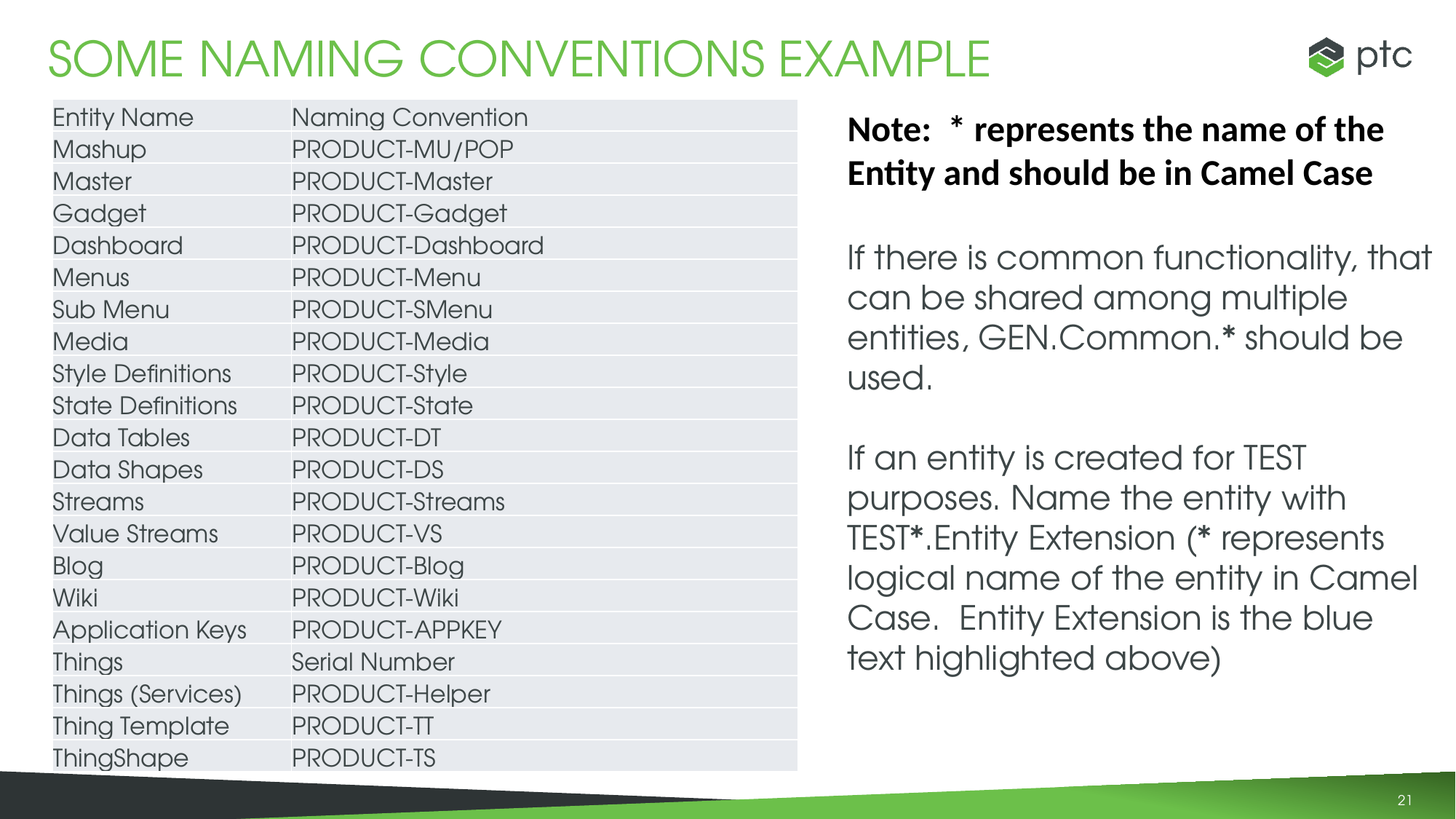

# SOME NAMINg CONVENTIONS EXAMPLE
| Entity Name | Naming Convention |
| --- | --- |
| Mashup | PRODUCT-MU/POP |
| Master | PRODUCT-Master |
| Gadget | PRODUCT-Gadget |
| Dashboard | PRODUCT-Dashboard |
| Menus | PRODUCT-Menu |
| Sub Menu | PRODUCT-SMenu |
| Media | PRODUCT-Media |
| Style Definitions | PRODUCT-Style |
| State Definitions | PRODUCT-State |
| Data Tables | PRODUCT-DT |
| Data Shapes | PRODUCT-DS |
| Streams | PRODUCT-Streams |
| Value Streams | PRODUCT-VS |
| Blog | PRODUCT-Blog |
| Wiki | PRODUCT-Wiki |
| Application Keys | PRODUCT-APPKEY |
| Things | Serial Number |
| Things (Services) | PRODUCT-Helper |
| Thing Template | PRODUCT-TT |
| ThingShape | PRODUCT-TS |
Note:  * represents the name of the Entity and should be in Camel Case

If there is common functionality, that can be shared among multiple entities, GEN.Common.* should be used.

If an entity is created for TEST purposes. Name the entity with TEST*.Entity Extension (* represents logical name of the entity in Camel Case.  Entity Extension is the blue text highlighted above)